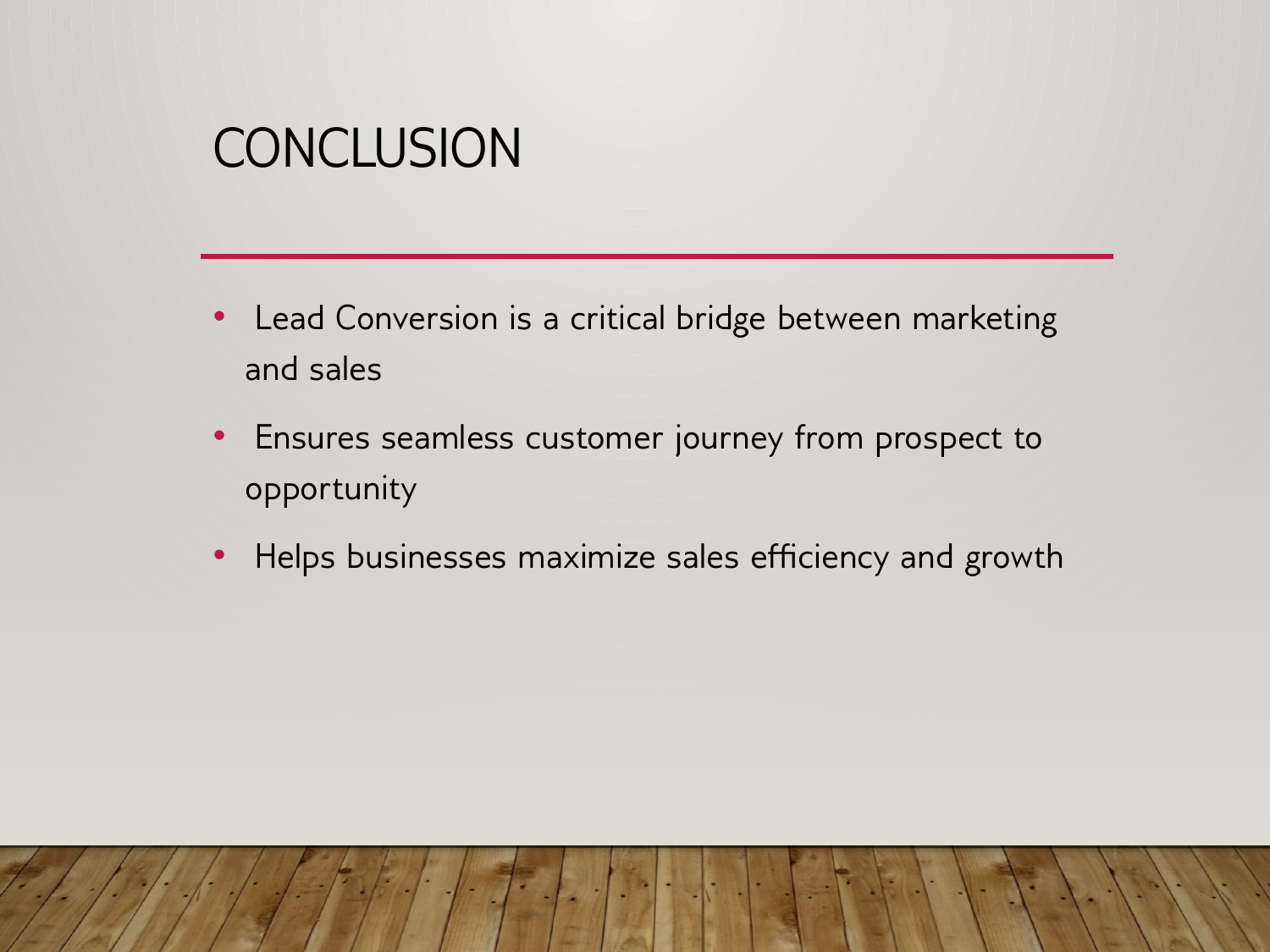

# Conclusion
 Lead Conversion is a critical bridge between marketing and sales
 Ensures seamless customer journey from prospect to opportunity
 Helps businesses maximize sales efficiency and growth